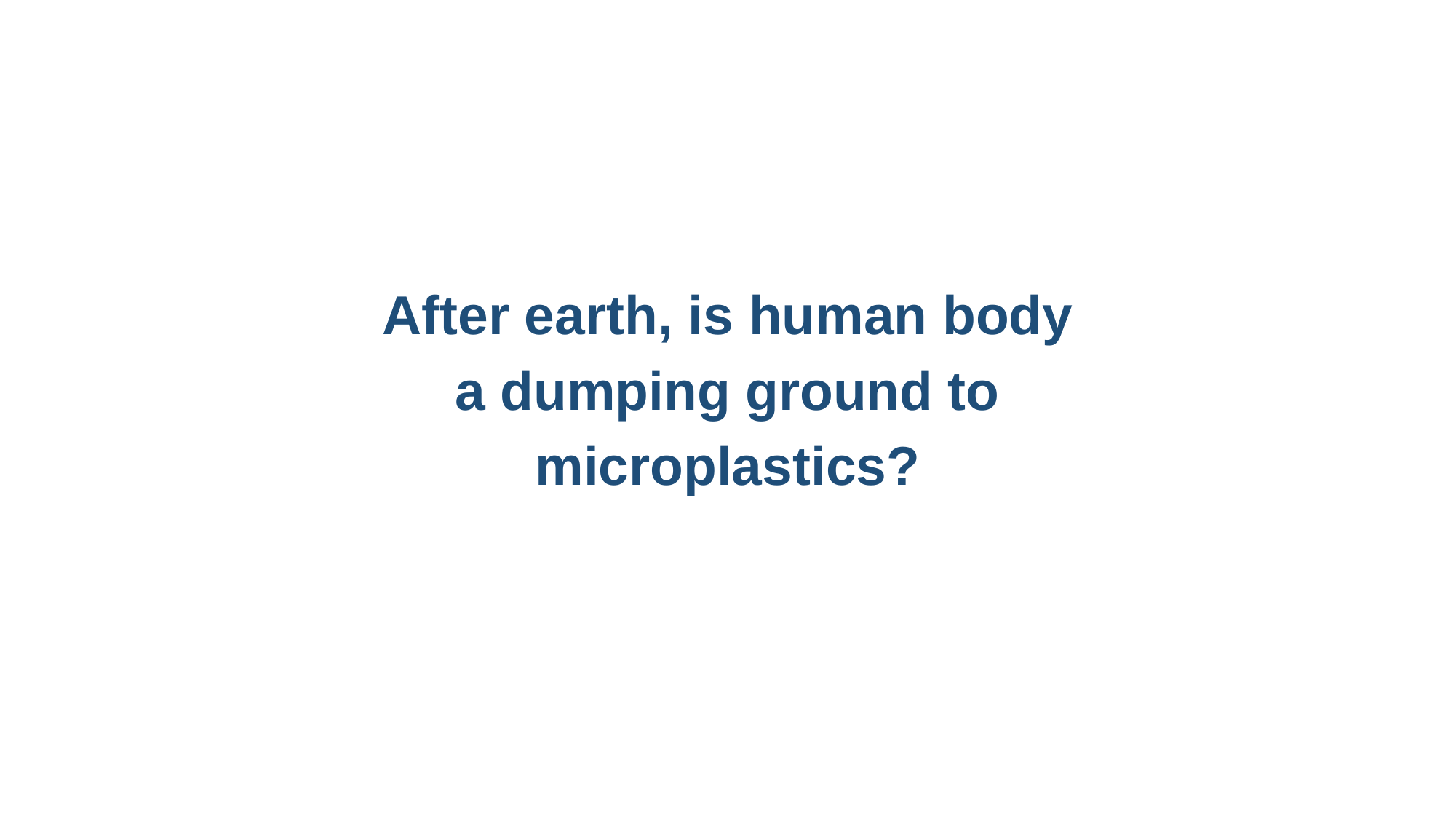

After earth, is human body a dumping ground to microplastics?